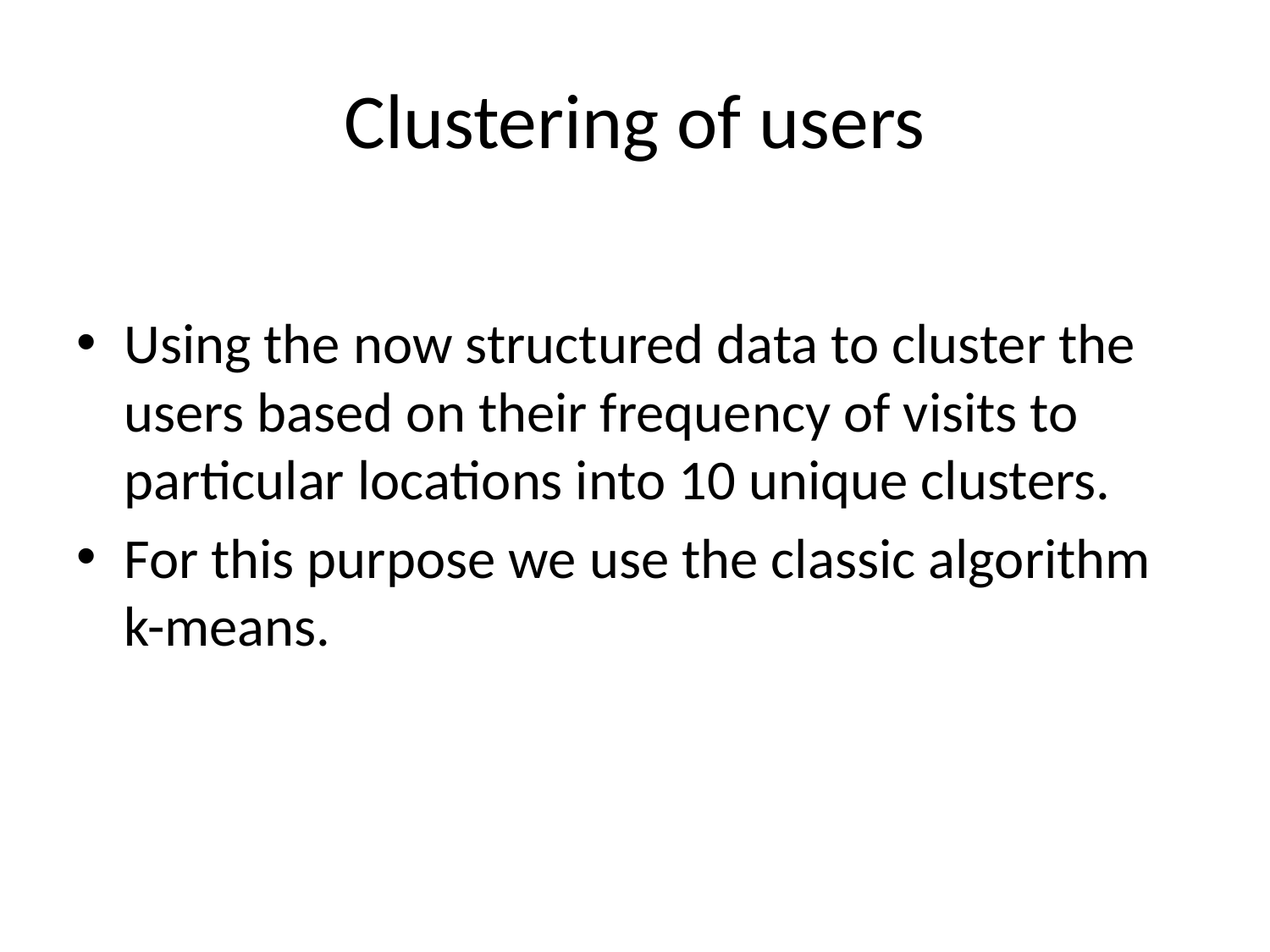

# Clustering of users

Using the now structured data to cluster the users based on their frequency of visits to particular locations into 10 unique clusters.
For this purpose we use the classic algorithm k-means.